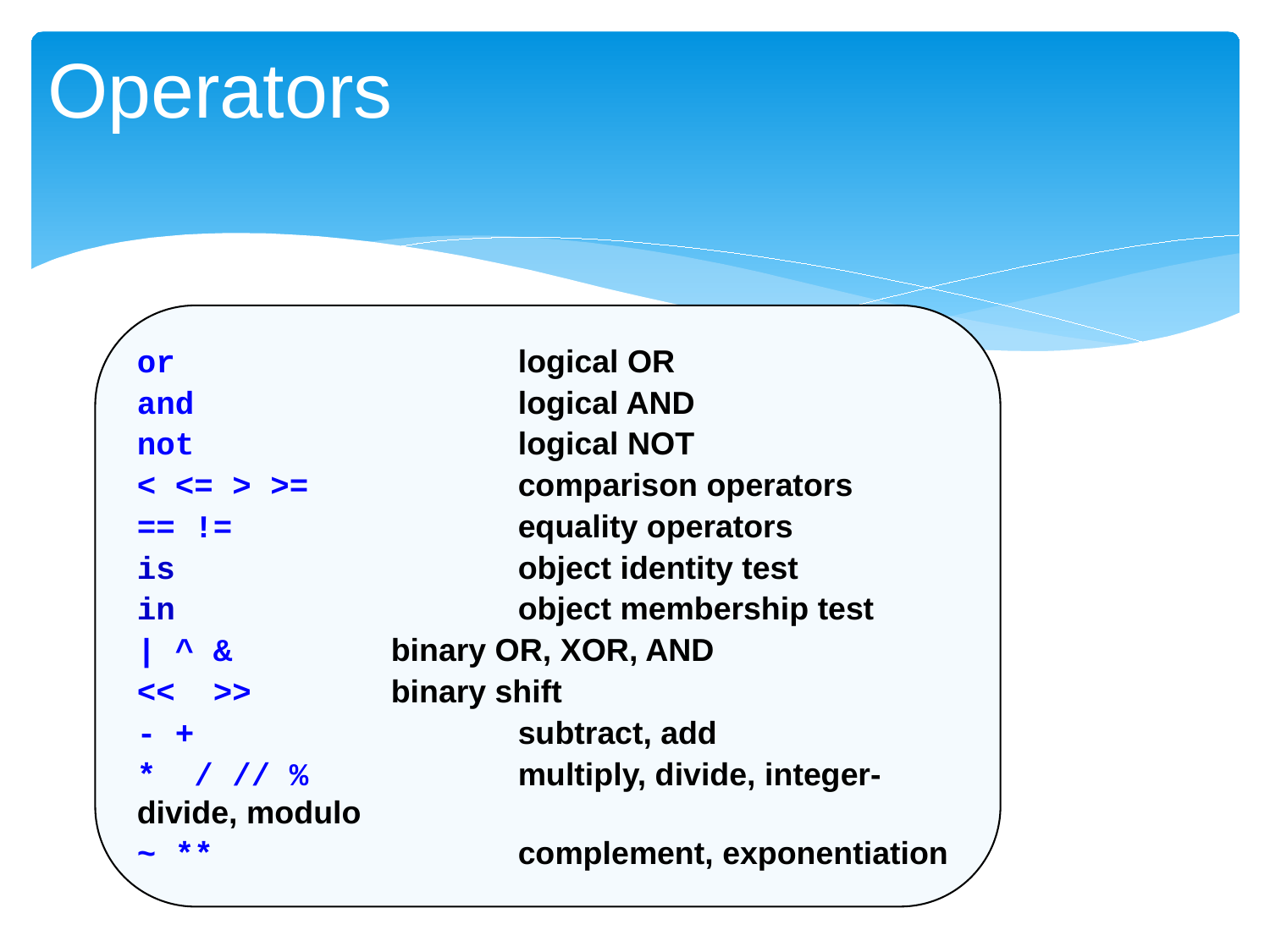

# Operators
or			logical OR
and			logical AND
not			logical NOT
< <= > >=		comparison operators
== !=			equality operators
is			object identity test
in			object membership test
| ^ &		binary OR, XOR, AND
<<  >>		binary shift
- +			subtract, add
*  / // %		multiply, divide, integer-divide, modulo
~ **			complement, exponentiation